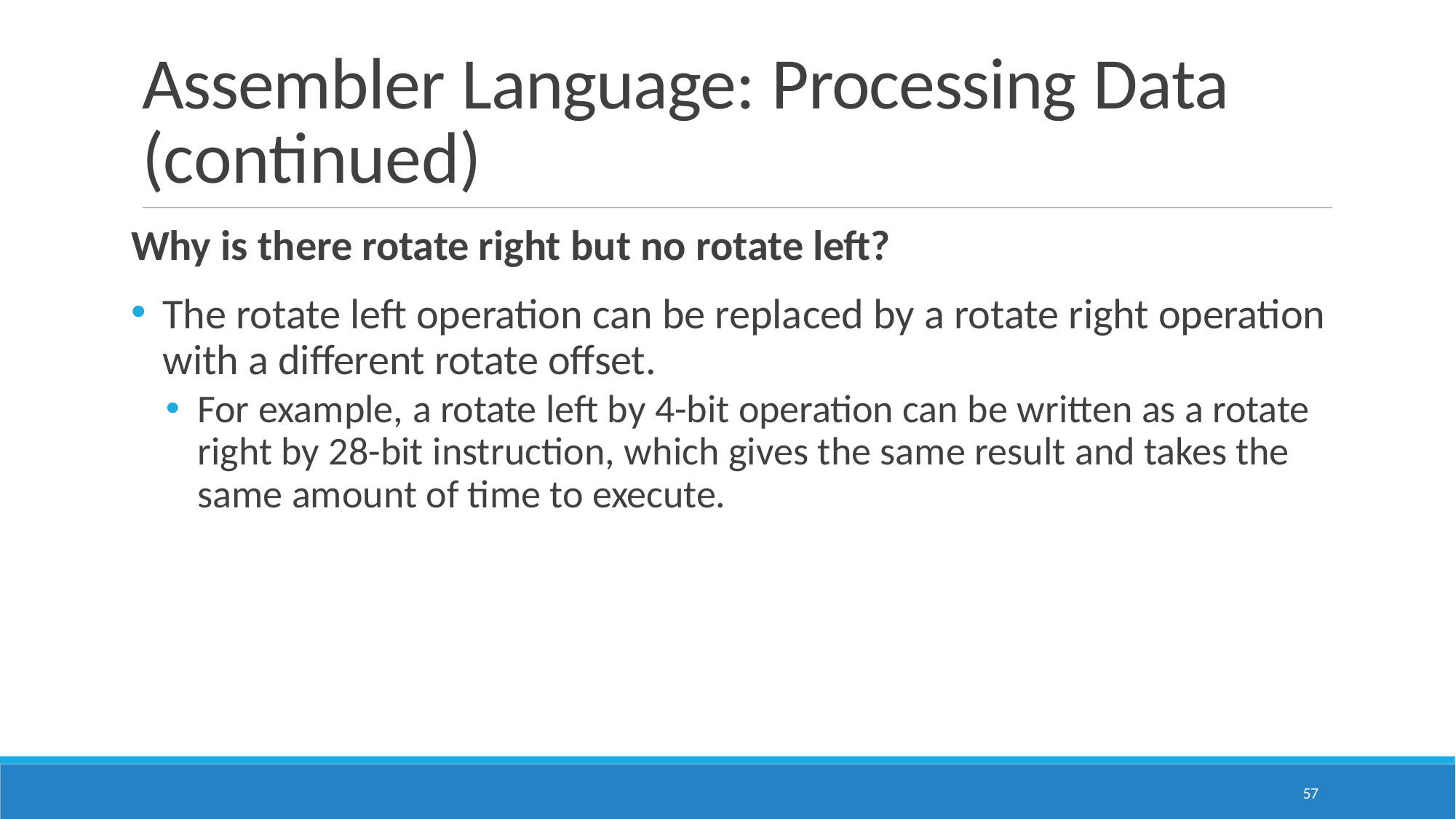

# Assembler Language: Processing Data (continued)
Why is there rotate right but no rotate left?
The rotate left operation can be replaced by a rotate right operation with a different rotate offset.
For example, a rotate left by 4-bit operation can be written as a rotate right by 28-bit instruction, which gives the same result and takes the same amount of time to execute.
57